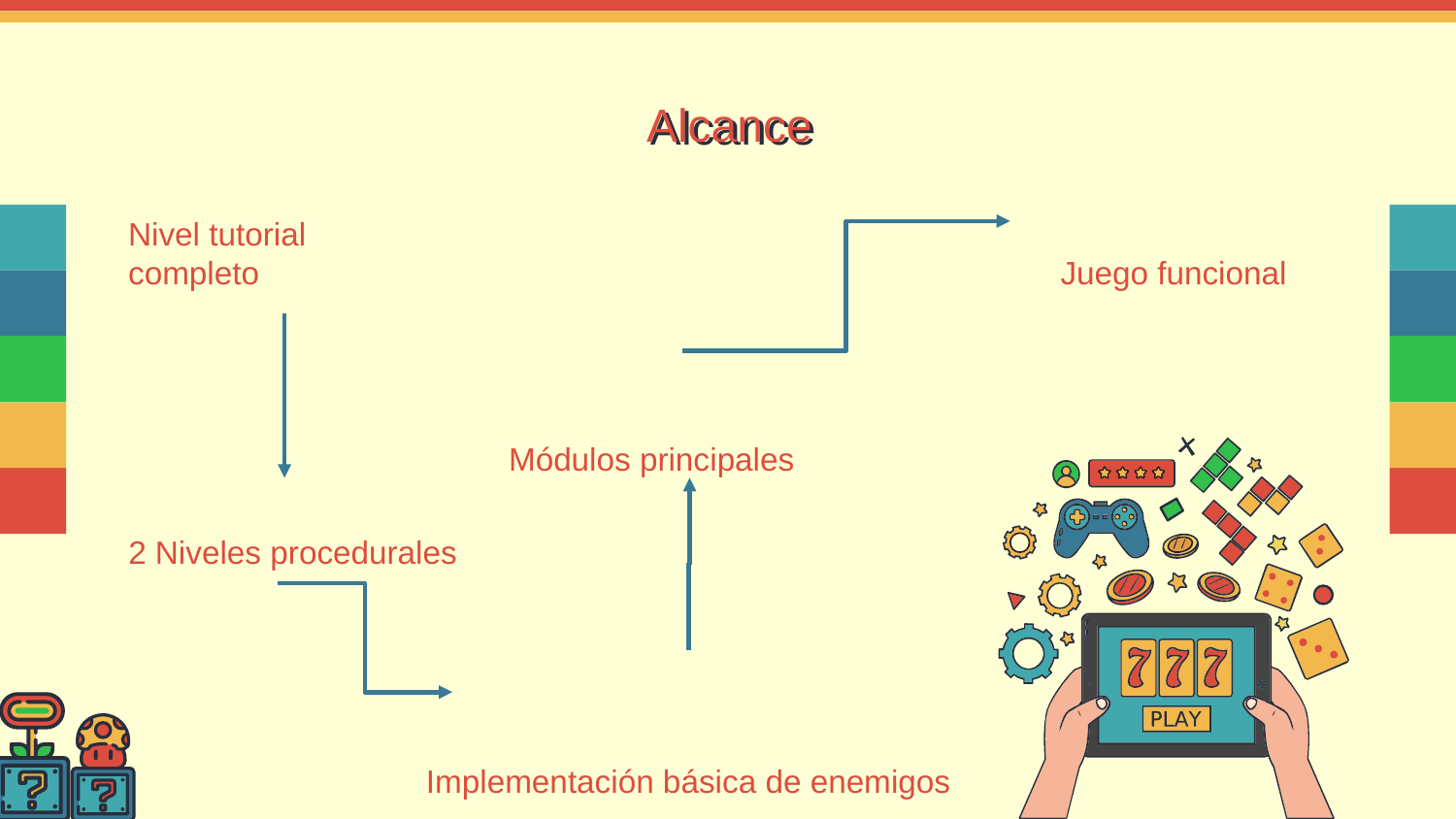

Alcance
# Alcance
Juego funcional
Nivel tutorial completo
Módulos principales

2 Niveles procedurales
Implementación básica de enemigos